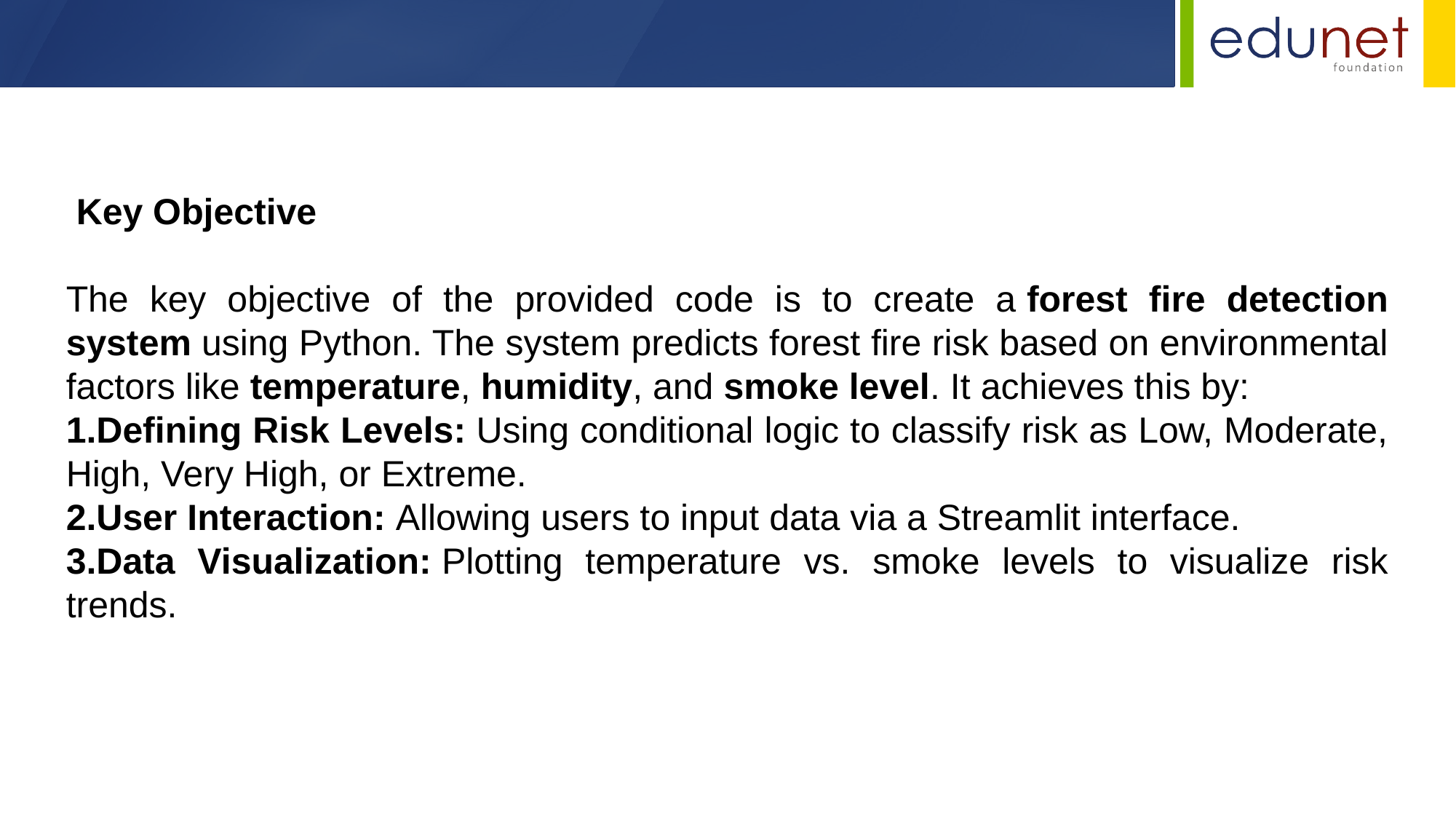

Key Objective
The key objective of the provided code is to create a forest fire detection system using Python. The system predicts forest fire risk based on environmental factors like temperature, humidity, and smoke level. It achieves this by:
1.Defining Risk Levels: Using conditional logic to classify risk as Low, Moderate, High, Very High, or Extreme.
2.User Interaction: Allowing users to input data via a Streamlit interface.
3.Data Visualization: Plotting temperature vs. smoke levels to visualize risk trends.